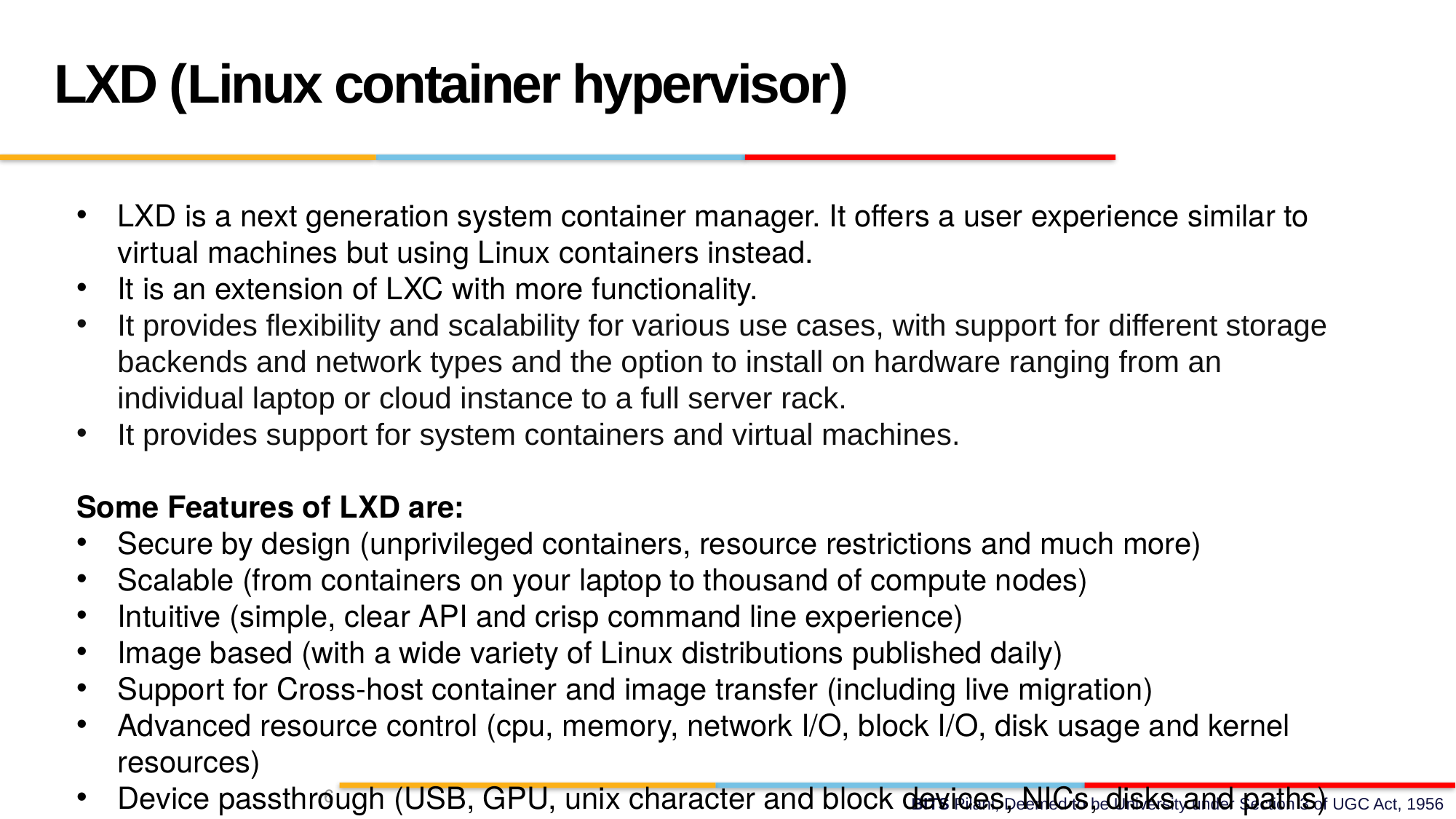

LXD (Linux container hypervisor)
LXD is a next generation system container manager. It offers a user experience similar to virtual machines but using Linux containers instead.
It is an extension of LXC with more functionality.
It provides flexibility and scalability for various use cases, with support for different storage backends and network types and the option to install on hardware ranging from an individual laptop or cloud instance to a full server rack.
It provides support for system containers and virtual machines.
Some Features of LXD are:
Secure by design (unprivileged containers, resource restrictions and much more)
Scalable (from containers on your laptop to thousand of compute nodes)
Intuitive (simple, clear API and crisp command line experience)
Image based (with a wide variety of Linux distributions published daily)
Support for Cross-host container and image transfer (including live migration)
Advanced resource control (cpu, memory, network I/O, block I/O, disk usage and kernel resources)
Device passthrough (USB, GPU, unix character and block devices, NICs, disks and paths)

Ref:  https://linuxcontainers.org/lxd/introduction/
https://www.educba.com/lxc-vs-lxd/ (Differences between LXC and LXD)

6